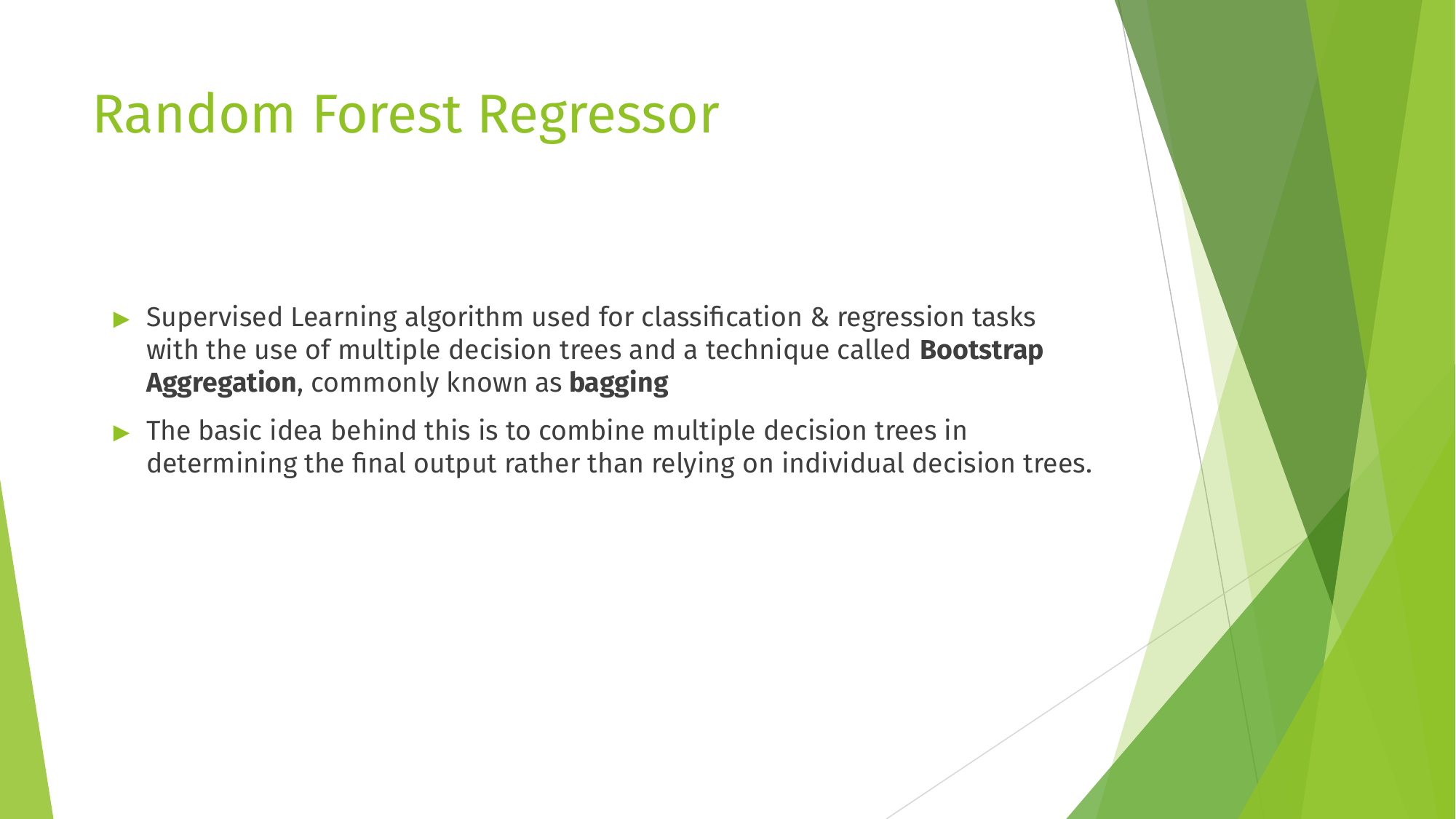

# Random Forest Regressor
Supervised Learning algorithm used for classification & regression tasks with the use of multiple decision trees and a technique called Bootstrap Aggregation, commonly known as bagging
The basic idea behind this is to combine multiple decision trees in determining the final output rather than relying on individual decision trees.